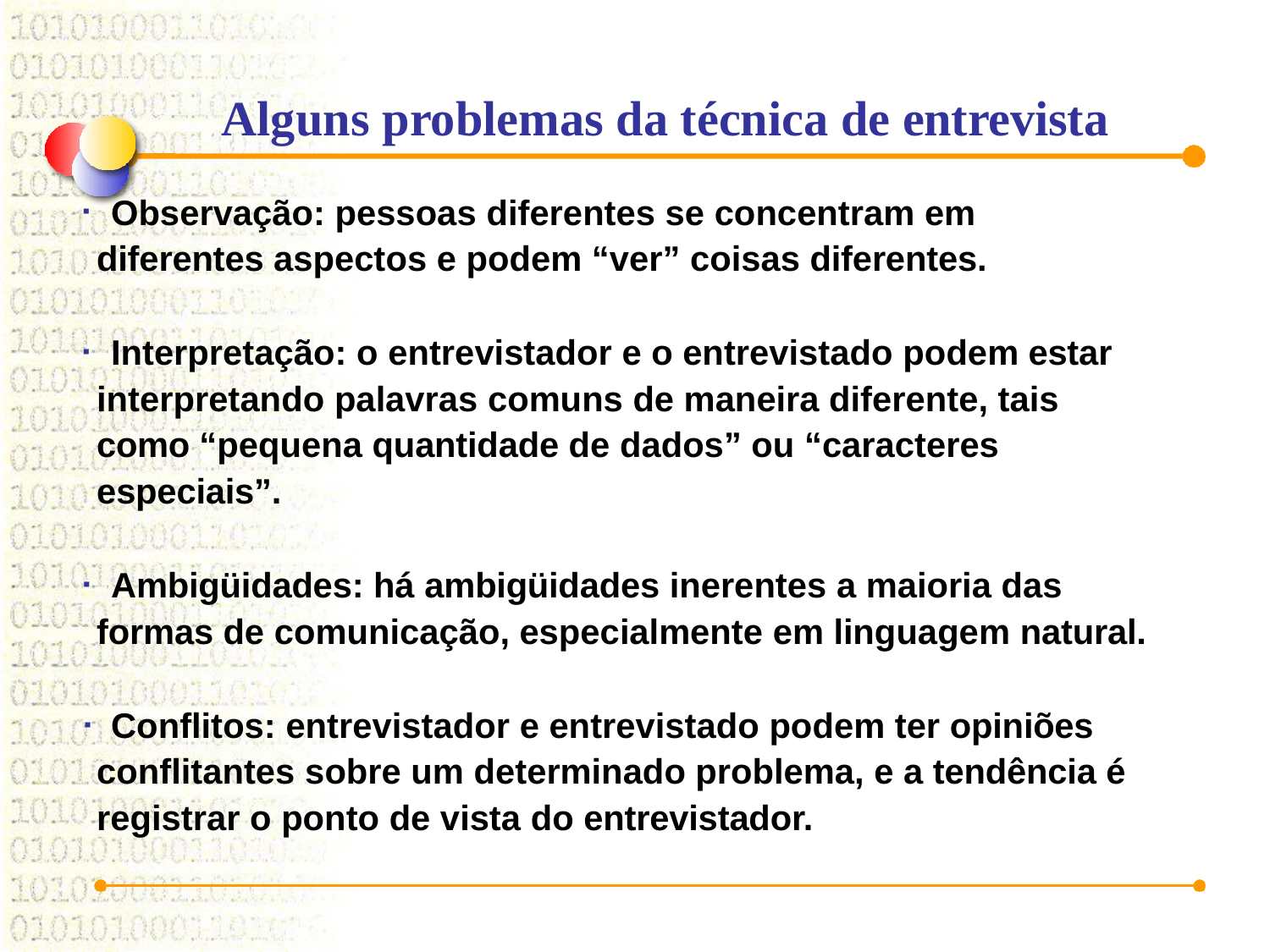

# Alguns problemas da técnica de entrevista
	Observação: pessoas diferentes se concentram em diferentes aspectos e podem “ver” coisas diferentes.

	Interpretação: o entrevistador e o entrevistado podem estar interpretando palavras comuns de maneira diferente, tais como “pequena quantidade de dados” ou “caracteres especiais”.

	Ambigüidades: há ambigüidades inerentes a maioria das formas de comunicação, especialmente em linguagem natural.

	Conflitos: entrevistador e entrevistado podem ter opiniões conflitantes sobre um determinado problema, e a tendência é registrar o ponto de vista do entrevistador.